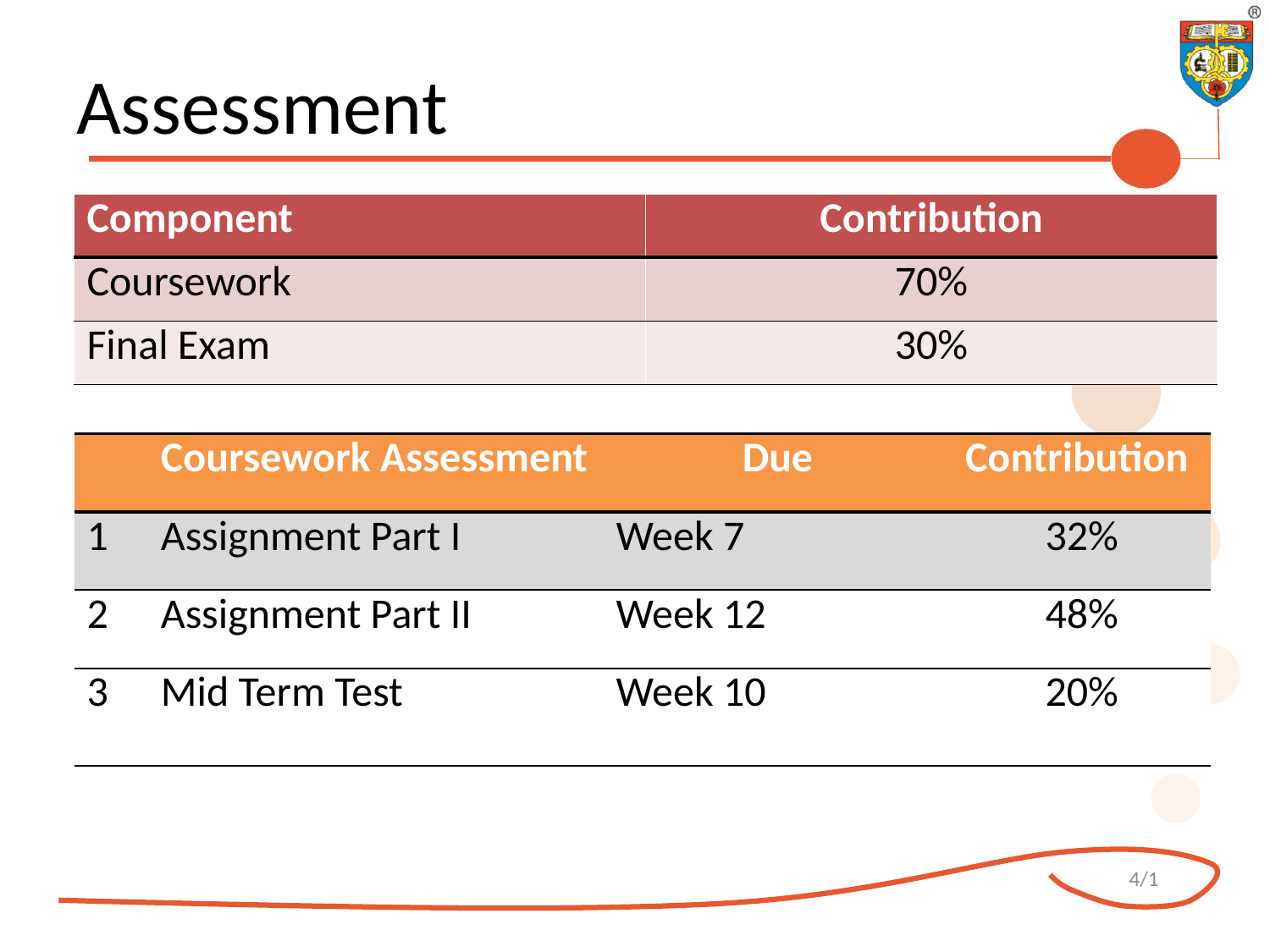

# Assessment
| Component | Contribution |
| --- | --- |
| Coursework | 70% |
| Final Exam | 30% |
|  | Coursework Assessment | Due | Contribution |
| --- | --- | --- | --- |
| 1 | Assignment Part I | Week 7 | 32% |
| 2 | Assignment Part II | Week 12 | 48% |
| 3 | Mid Term Test | Week 10 | 20% |